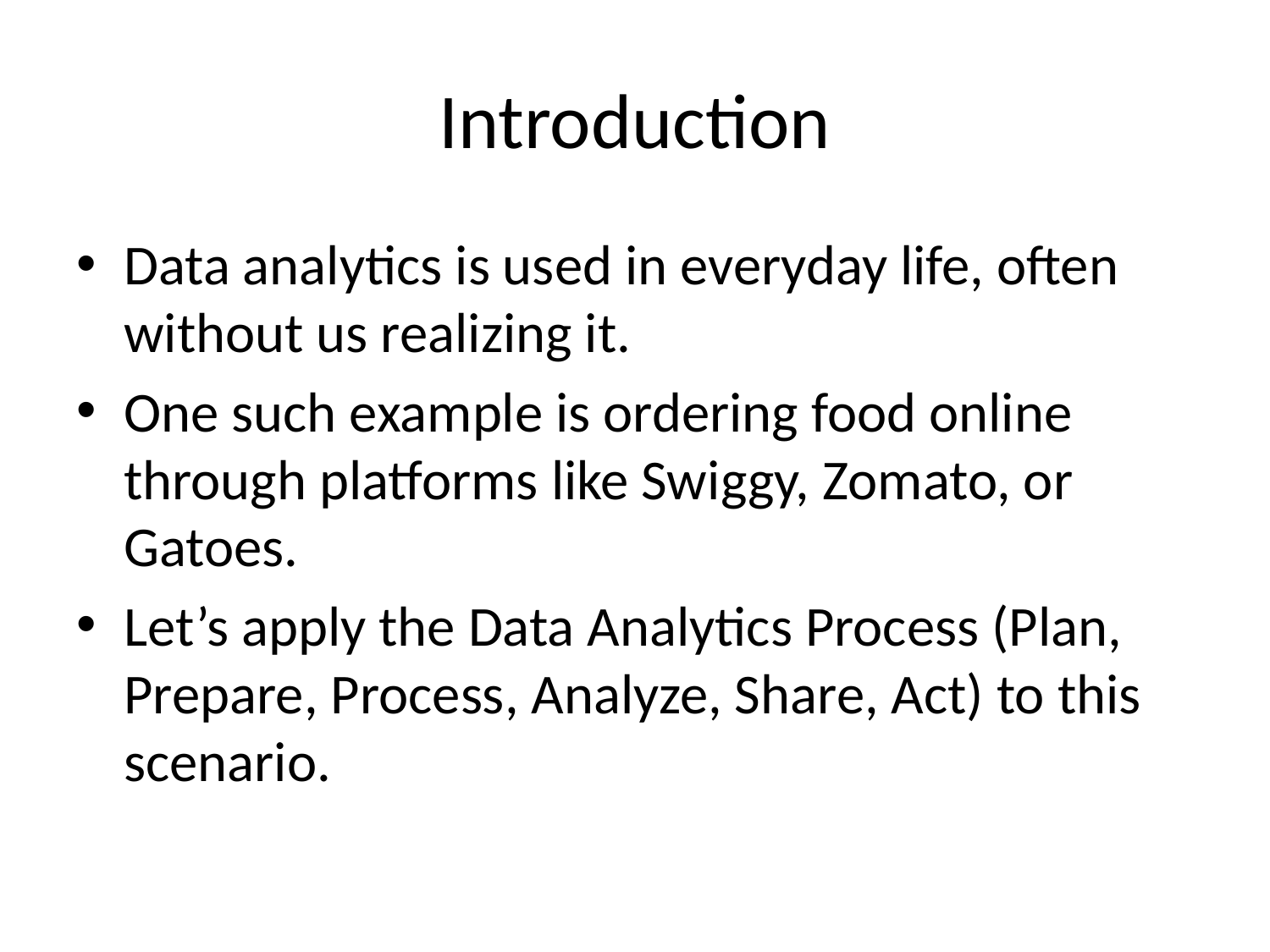

# Introduction
Data analytics is used in everyday life, often without us realizing it.
One such example is ordering food online through platforms like Swiggy, Zomato, or Gatoes.
Let’s apply the Data Analytics Process (Plan, Prepare, Process, Analyze, Share, Act) to this scenario.